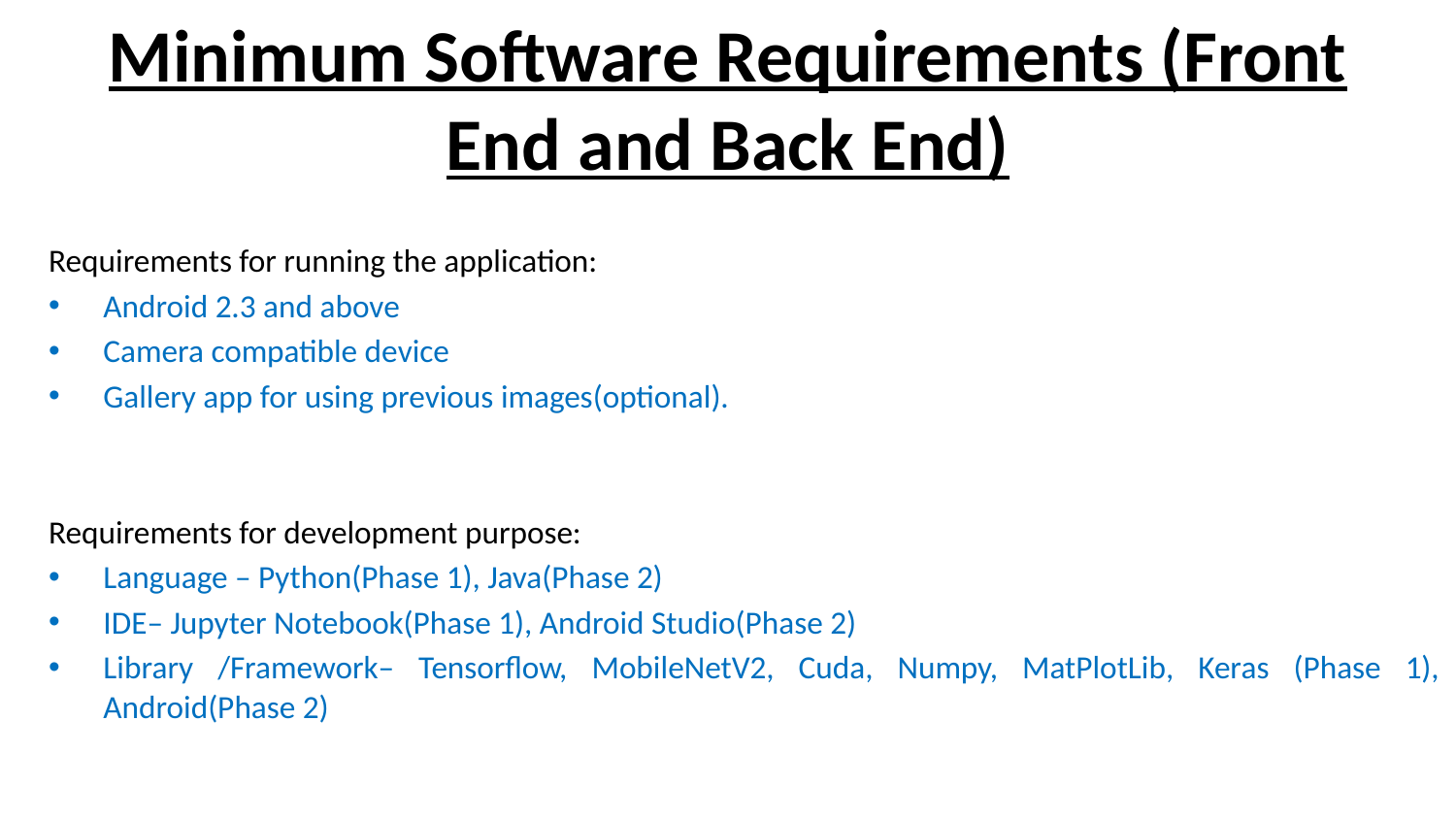

# Minimum Software Requirements (Front End and Back End)

Requirements for running the application:
Android 2.3 and above
Camera compatible device
Gallery app for using previous images(optional).

Requirements for development purpose:
Language – Python(Phase 1), Java(Phase 2)
IDE– Jupyter Notebook(Phase 1), Android Studio(Phase 2)
Library /Framework– Tensorflow, MobileNetV2, Cuda, Numpy, MatPlotLib, Keras (Phase 1), Android(Phase 2)